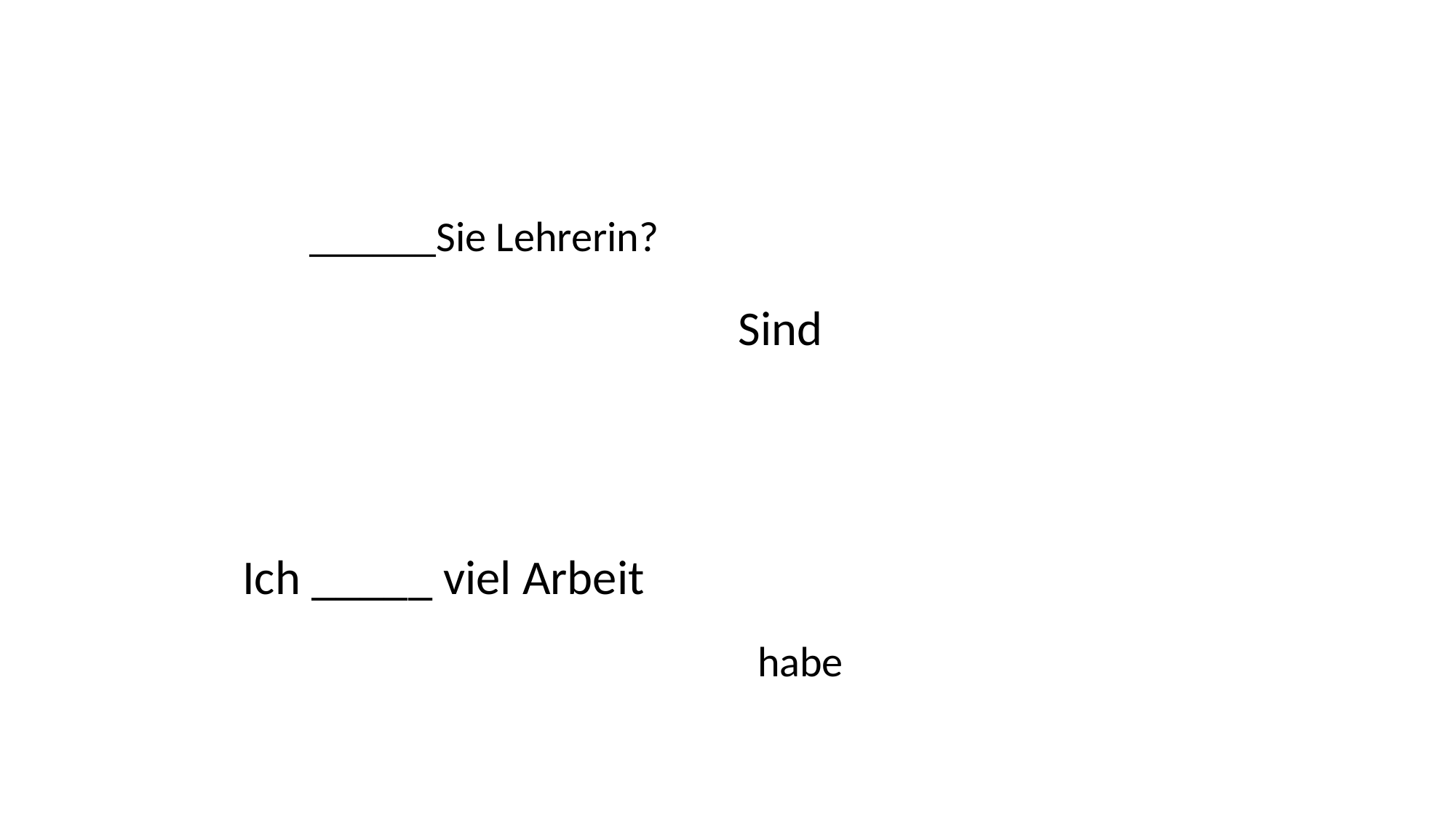

______Sie Lehrerin?
Sind
Ich _____ viel Arbeit
habe